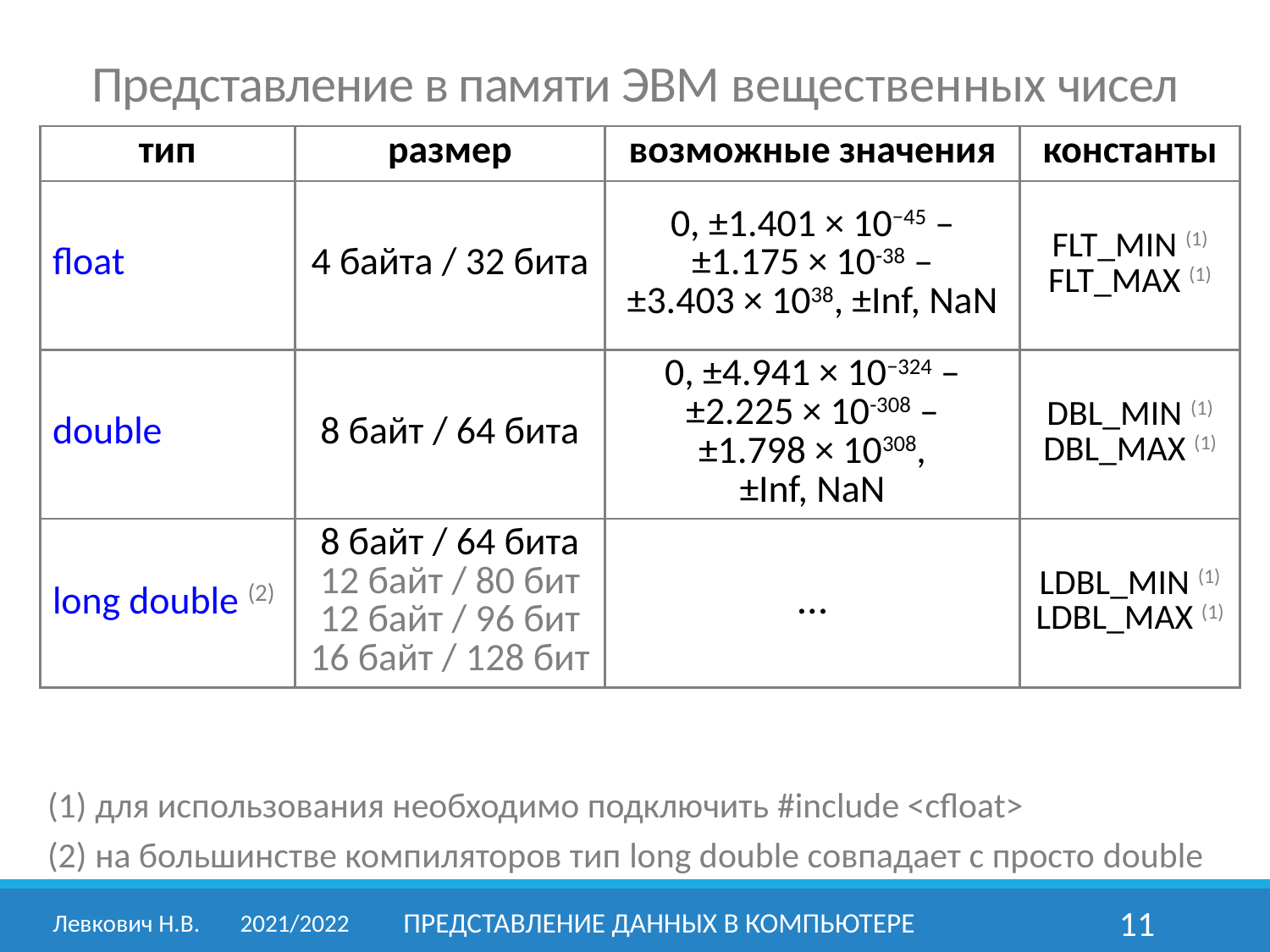

Представление в памяти ЭВМ вещественных чисел

| тип | размер | возможные значения | константы |
| --- | --- | --- | --- |
| float | 4 байта / 32 бита | 0, ±1.401 × 10−45 – ±1.175 × 10-38 – ±3.403 × 1038, ±Inf, NaN | FLT\_MIN (1) FLT\_MAX (1) |
| double | 8 байт / 64 бита | 0, ±4.941 × 10−324 – ±2.225 × 10-308 – ±1.798 × 10308, ±Inf, NaN | DBL\_MIN (1) DBL\_MAX (1) |
| long double (2) | 8 байт / 64 бита 12 байт / 80 бит 12 байт / 96 бит 16 байт / 128 бит | … | LDBL\_MIN (1) LDBL\_MAX (1) |
(1) для использования необходимо подключить #include <cfloat>
(2) на большинстве компиляторов тип long double совпадает с просто double
Левкович Н.В.	2021/2022
Представление данных в компьютере
11